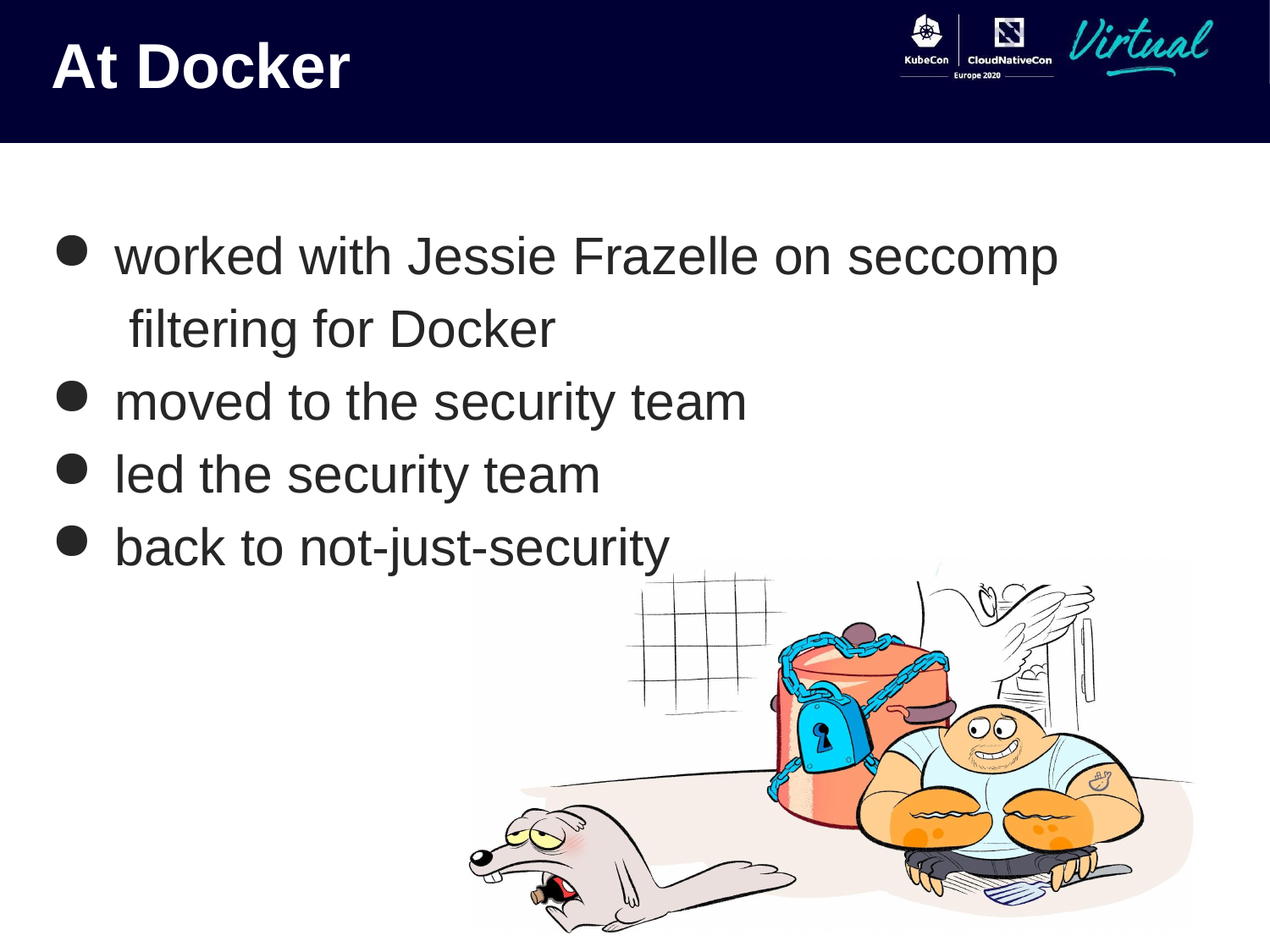

# At Docker
worked with Jessie Frazelle on seccomp  filtering for Docker
moved to the security team
led the security team
back to not-just-security